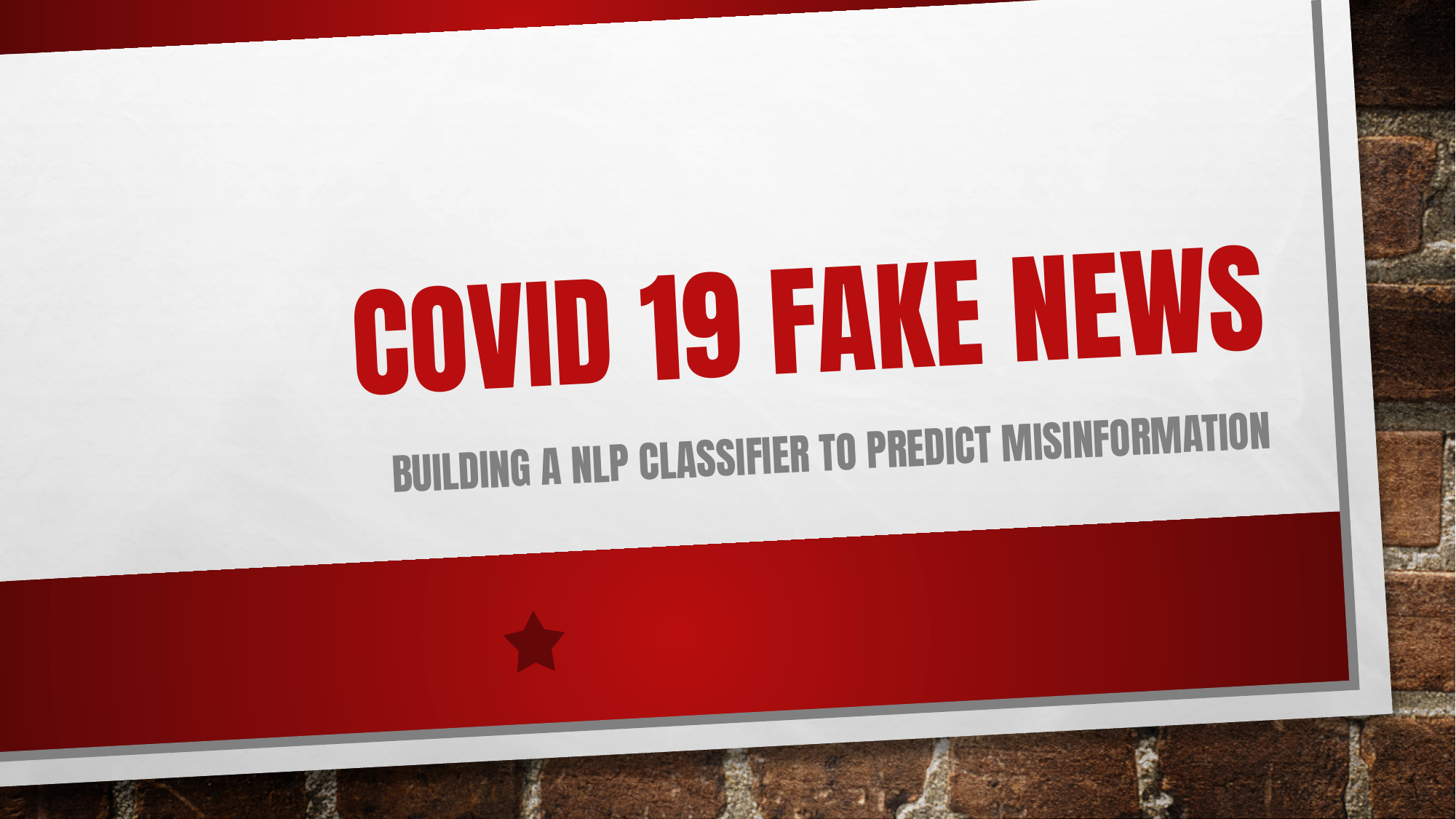

# Covid 19 Fake NEWS
Building a NLP Classifier to predict Misinformation